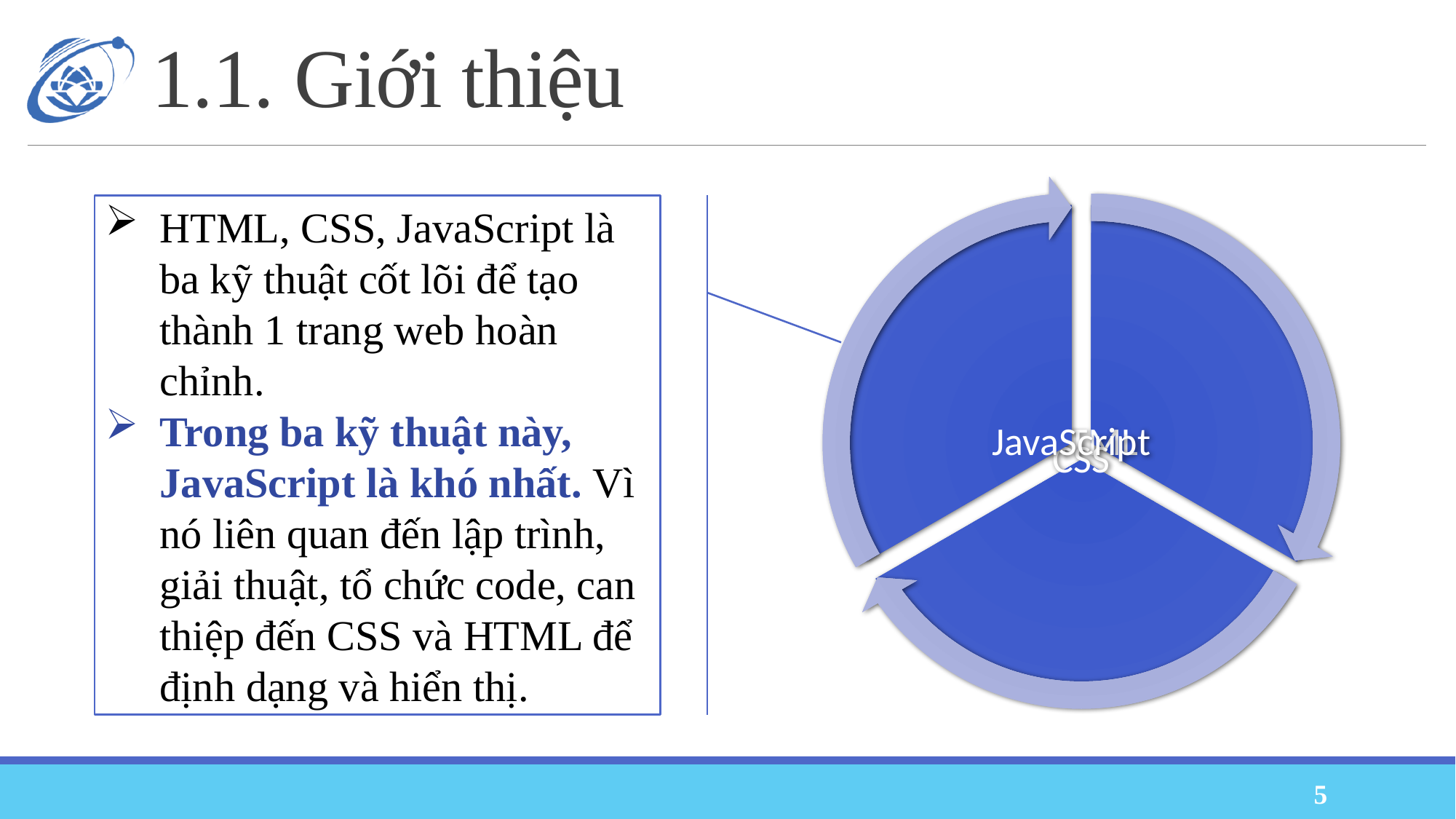

# 1.1. Giới thiệu
HTML
CSS
JavaScript
HTML, CSS, JavaScript là ba kỹ thuật cốt lõi để tạo thành 1 trang web hoàn chỉnh.
Trong ba kỹ thuật này, JavaScript là khó nhất. Vì nó liên quan đến lập trình, giải thuật, tổ chức code, can thiệp đến CSS và HTML để định dạng và hiển thị.
5